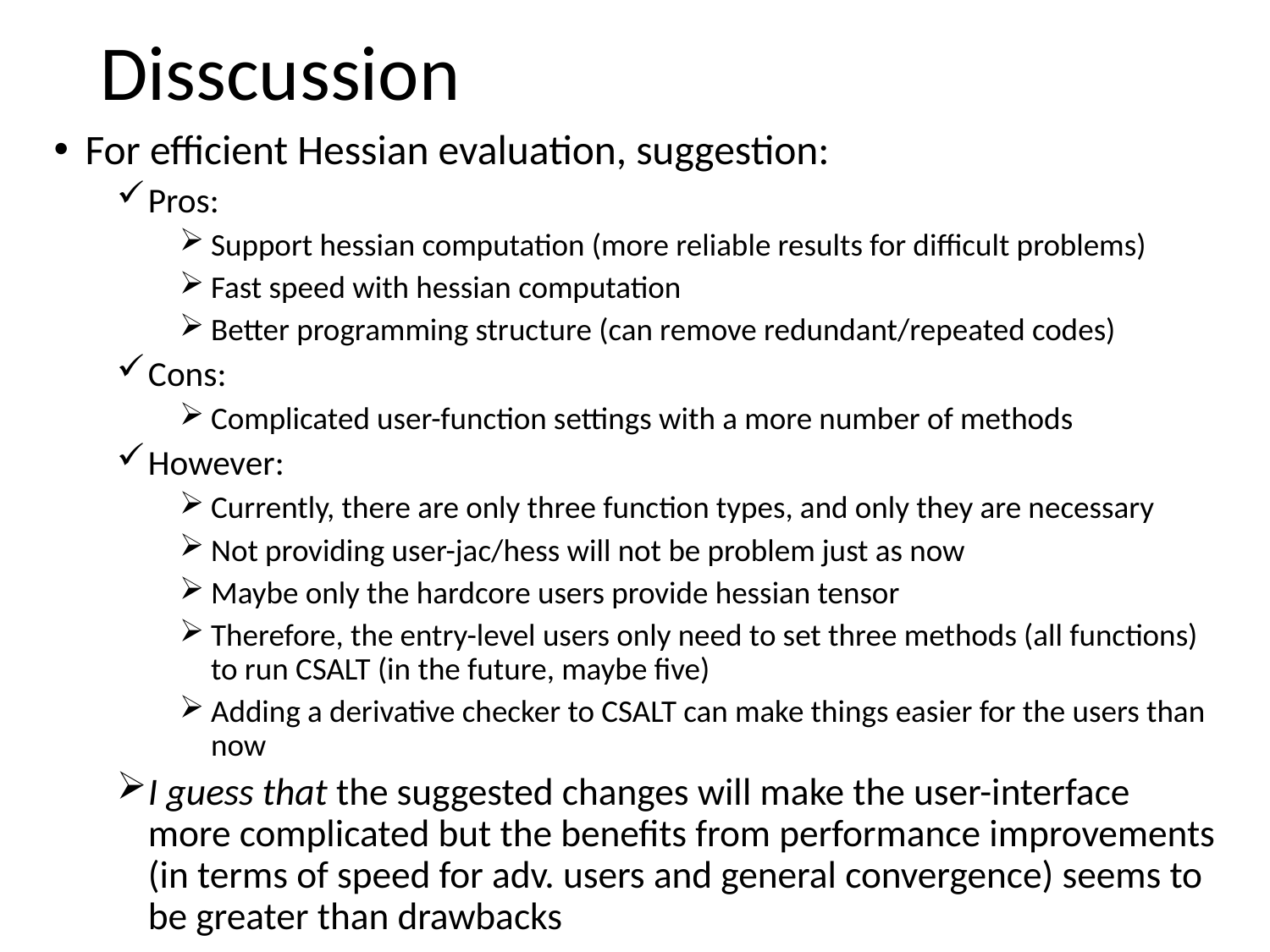

# Disscussion
For efficient Hessian evaluation, suggestion:
Pros:
Support hessian computation (more reliable results for difficult problems)
Fast speed with hessian computation
Better programming structure (can remove redundant/repeated codes)
Cons:
Complicated user-function settings with a more number of methods
However:
Currently, there are only three function types, and only they are necessary
Not providing user-jac/hess will not be problem just as now
Maybe only the hardcore users provide hessian tensor
Therefore, the entry-level users only need to set three methods (all functions) to run CSALT (in the future, maybe five)
Adding a derivative checker to CSALT can make things easier for the users than now
I guess that the suggested changes will make the user-interface more complicated but the benefits from performance improvements (in terms of speed for adv. users and general convergence) seems to be greater than drawbacks